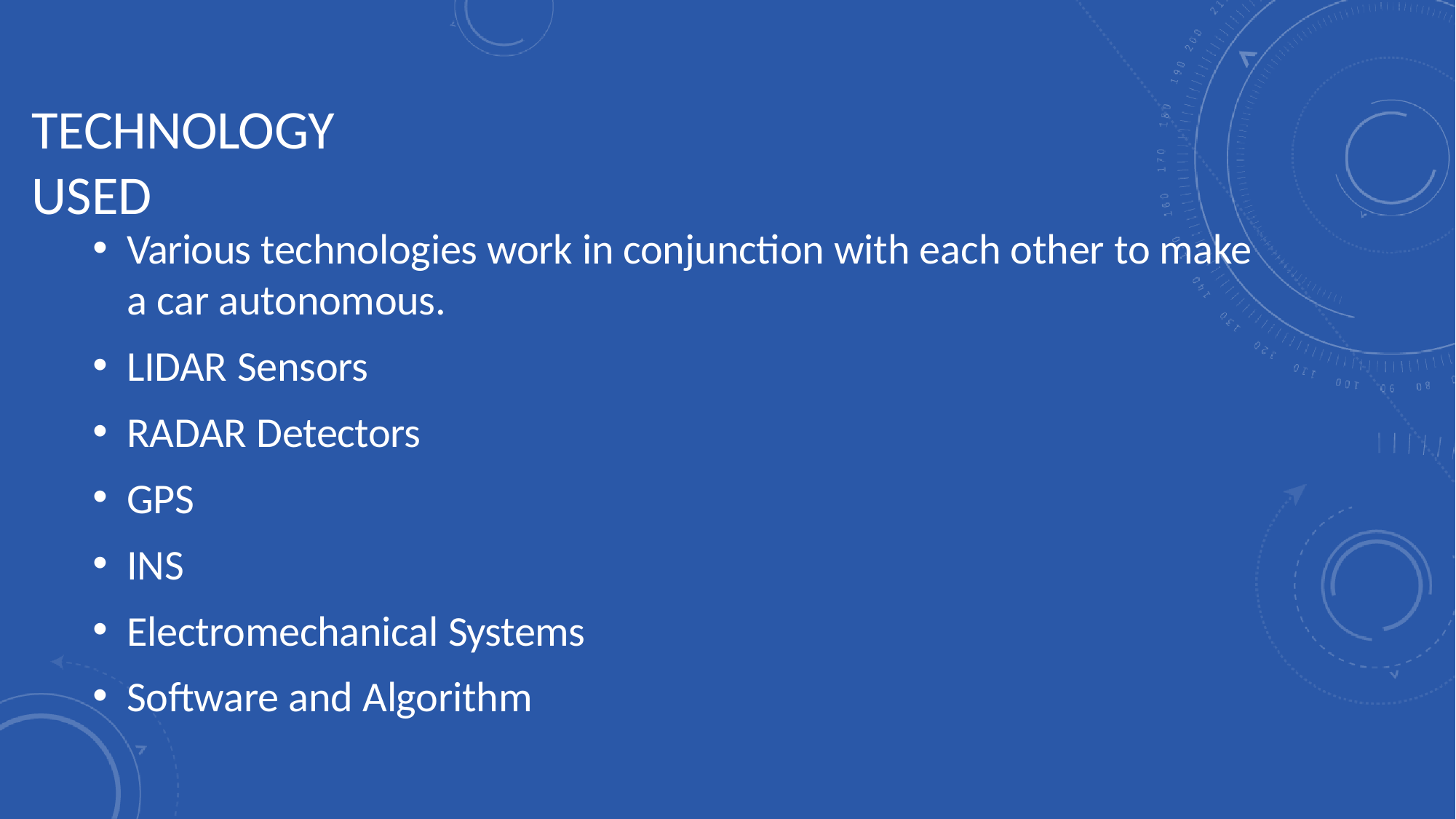

# TECHNOLOGY USED
Various technologies work in conjunction with each other to make  a car autonomous.
LIDAR Sensors
RADAR Detectors
GPS
INS
Electromechanical Systems
Software and Algorithm